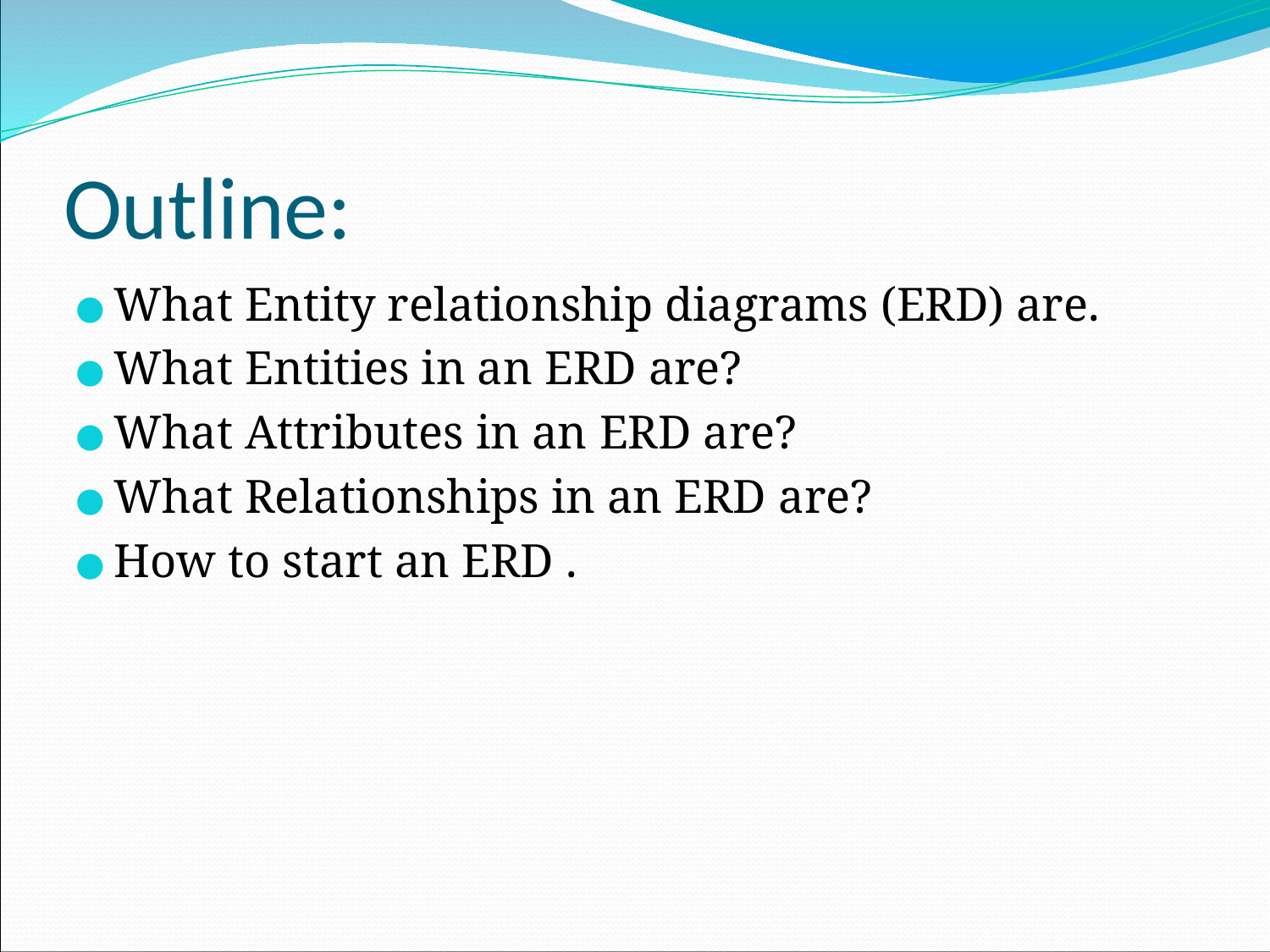

# Outline:
What Entity relationship diagrams (ERD) are.
What Entities in an ERD are?
What Attributes in an ERD are?
What Relationships in an ERD are?
How to start an ERD .